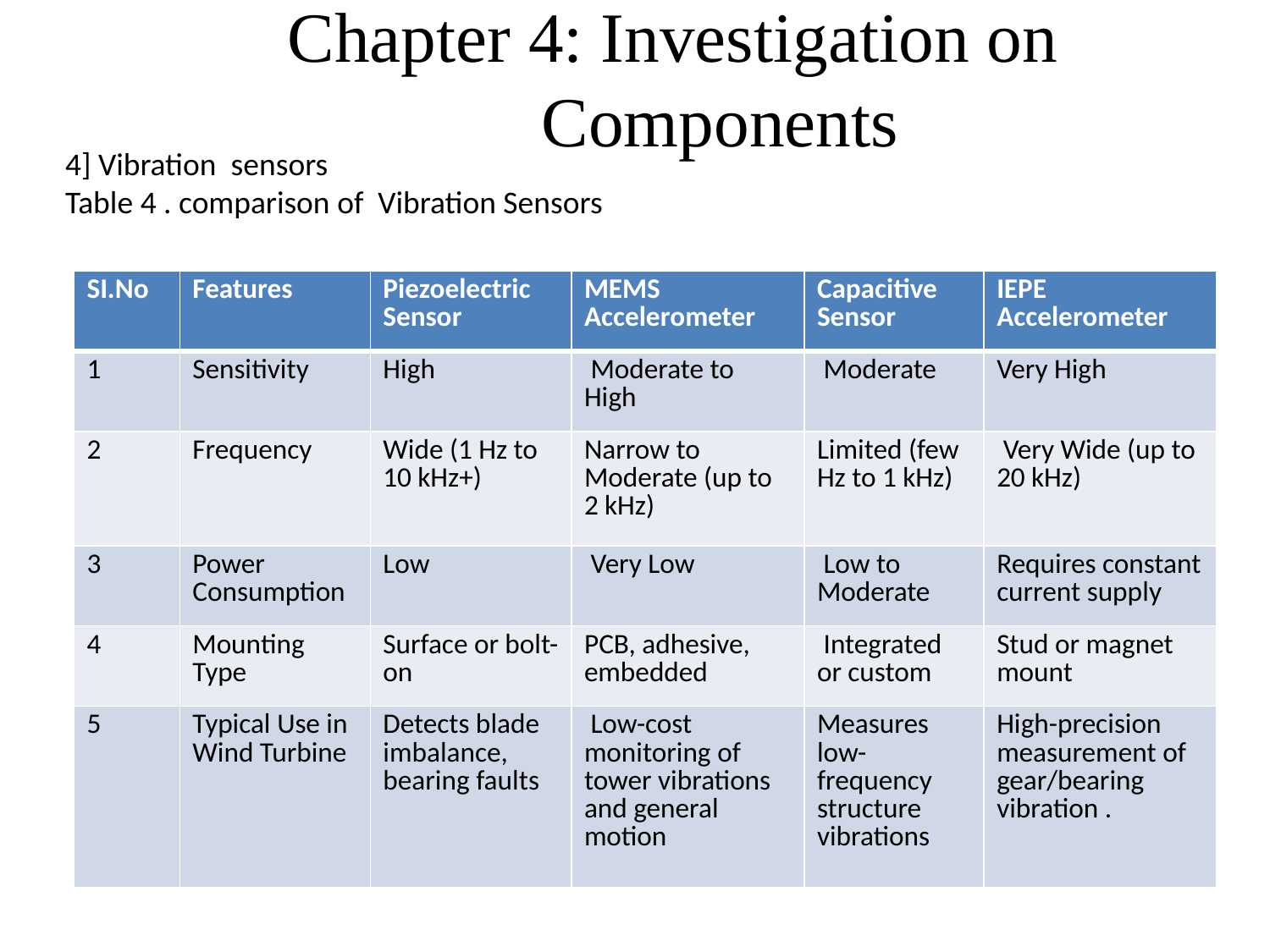

Chapter 4: Investigation on  				Components
4] Vibration  sensors
Table 4 . comparison of  Vibration Sensors
| SI.No | Features | Piezoelectric Sensor | MEMS Accelerometer | Capacitive Sensor | IEPE Accelerometer |
| --- | --- | --- | --- | --- | --- |
| 1 | Sensitivity | High | Moderate to High | Moderate | Very High |
| 2 | Frequency | Wide (1 Hz to 10 kHz+) | Narrow to Moderate (up to 2 kHz) | Limited (few Hz to 1 kHz) | Very Wide (up to 20 kHz) |
| 3 | Power Consumption | Low | Very Low | Low to Moderate | Requires constant current supply |
| 4 | Mounting Type | Surface or bolt-on | PCB, adhesive, embedded | Integrated or custom | Stud or magnet mount |
| 5 | Typical Use in Wind Turbine | Detects blade imbalance, bearing faults | Low-cost monitoring of tower vibrations and general motion | Measures low-frequency structure vibrations | High-precision measurement of gear/bearing vibration . |